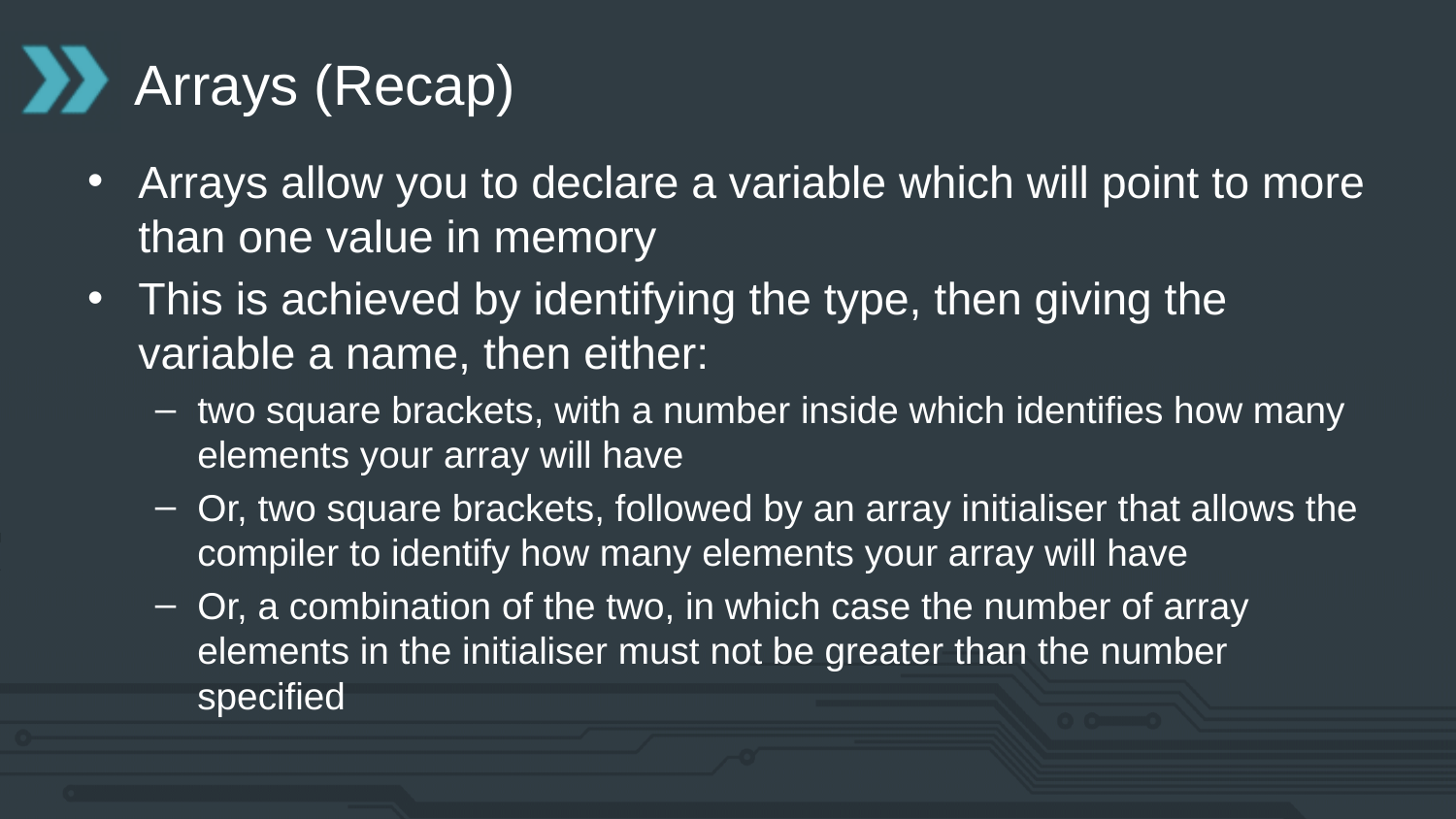

# Arrays (Recap)
Arrays allow you to declare a variable which will point to more than one value in memory
This is achieved by identifying the type, then giving the variable a name, then either:
two square brackets, with a number inside which identifies how many elements your array will have
Or, two square brackets, followed by an array initialiser that allows the compiler to identify how many elements your array will have
Or, a combination of the two, in which case the number of array elements in the initialiser must not be greater than the number specified